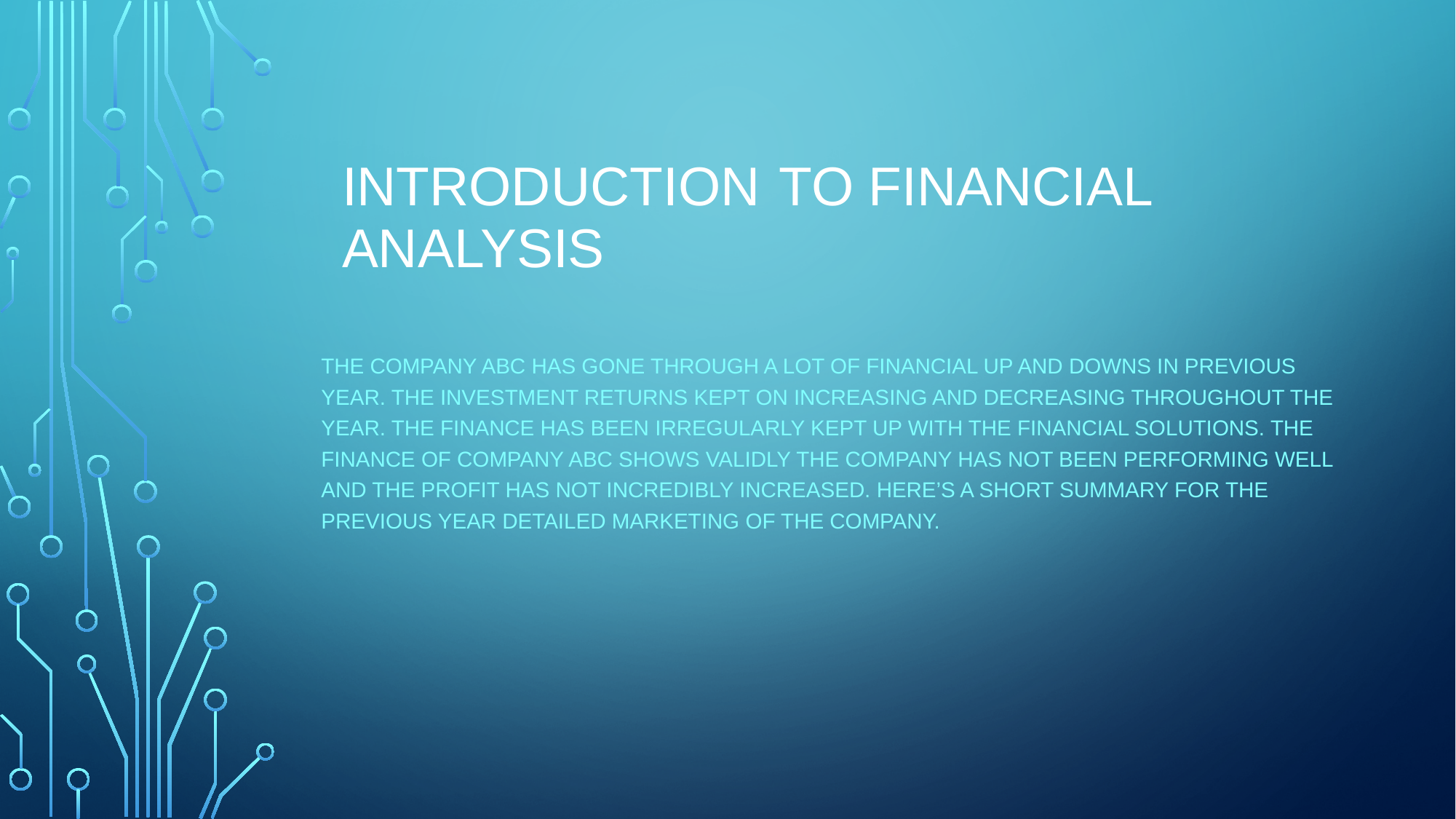

# Introduction to financial analysis
The company ABC has gone through a lot of financial up and downs in previous year. The investment returns kept on increasing and decreasing throughout the year. The finance has been irregularly kept up with the financial solutions. The finance of company ABC shows validly the company has not been performing well and the profit has not incredibly increased. Here’s a short summary for the previous year detailed marketing of the company.